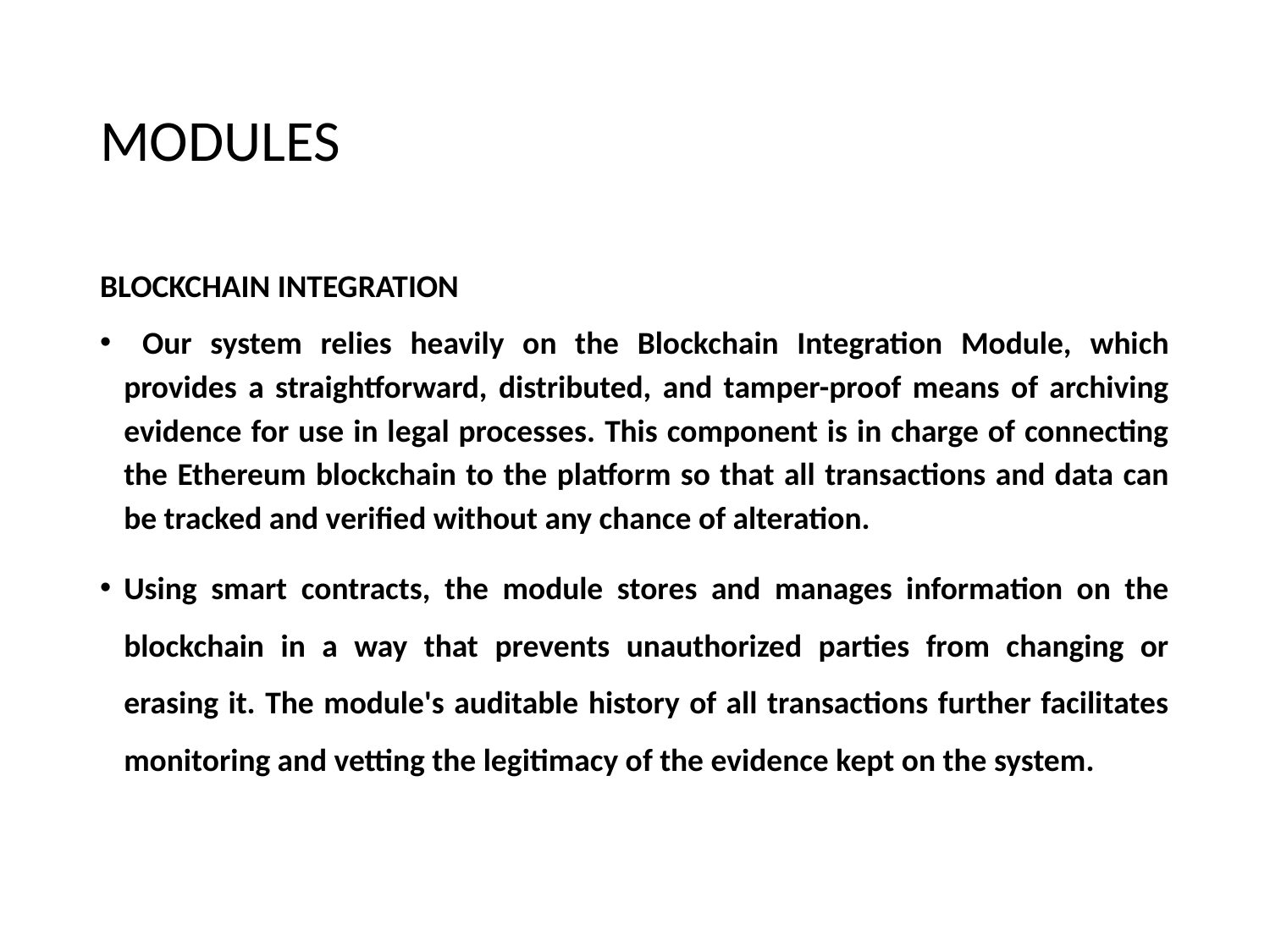

# MODULES
BLOCKCHAIN INTEGRATION
 Our system relies heavily on the Blockchain Integration Module, which provides a straightforward, distributed, and tamper-proof means of archiving evidence for use in legal processes. This component is in charge of connecting the Ethereum blockchain to the platform so that all transactions and data can be tracked and verified without any chance of alteration.
Using smart contracts, the module stores and manages information on the blockchain in a way that prevents unauthorized parties from changing or erasing it. The module's auditable history of all transactions further facilitates monitoring and vetting the legitimacy of the evidence kept on the system.